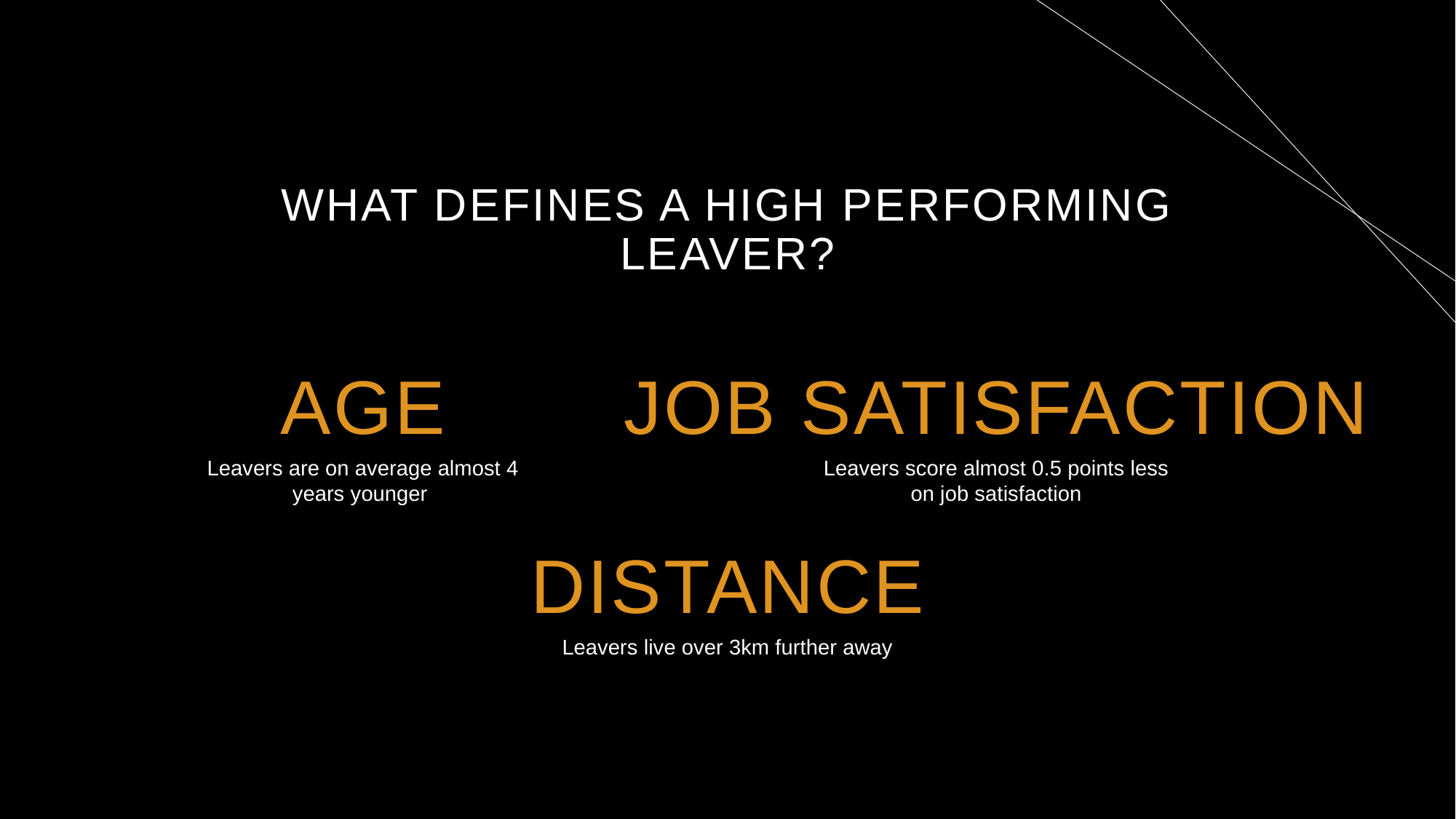

# What defines a high performing leaver?
age
Job satisfaction
Leavers are on average almost 4 years younger

Leavers score almost 0.5 points less on job satisfaction

distance
Leavers live over 3km further away